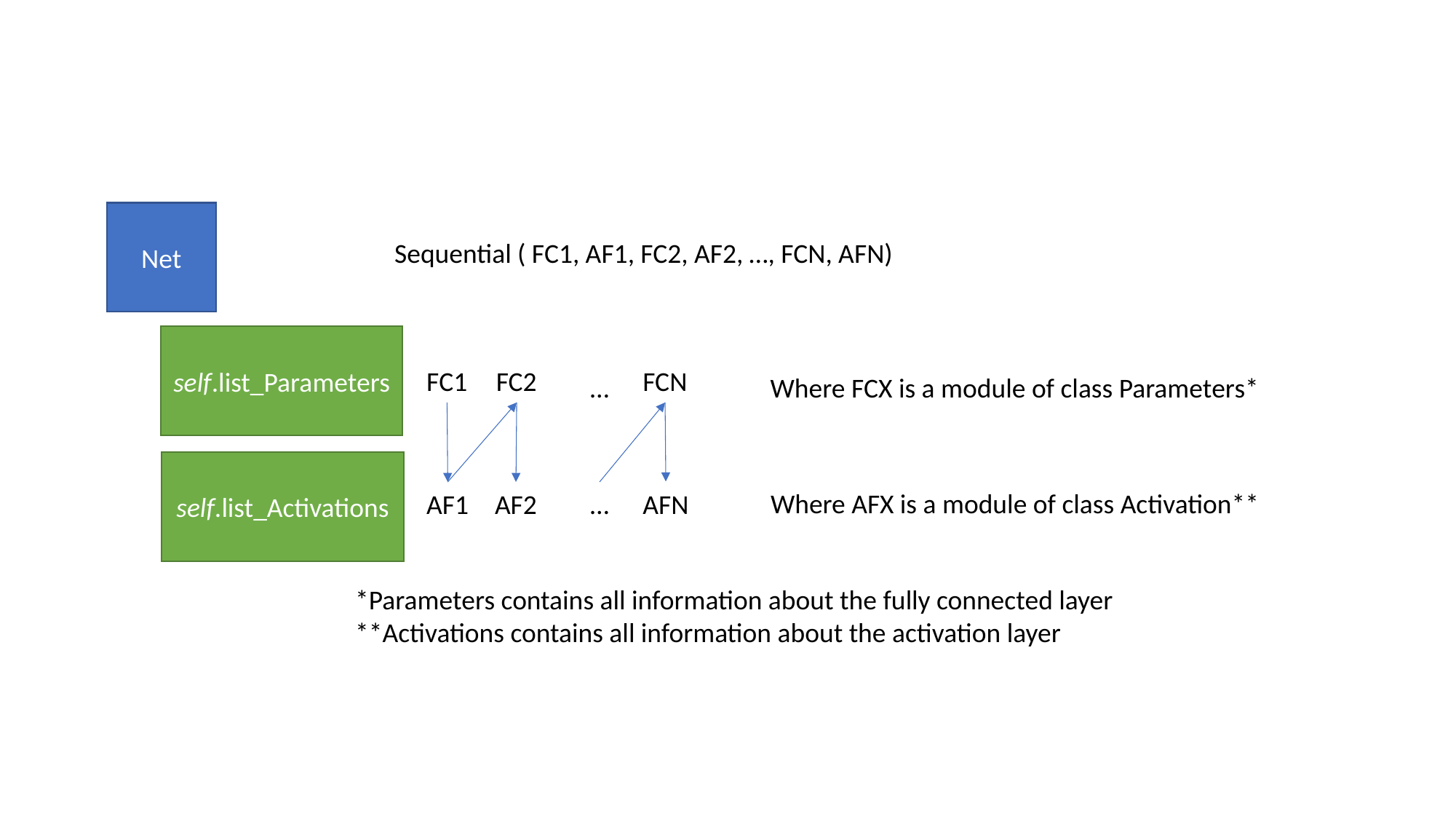

Net
Sequential ( FC1, AF1, FC2, AF2, …, FCN, AFN)
self.list_Parameters
FC1
FC2
FCN
…
Where FCX is a module of class Parameters*
self.list_Activations
Where AFX is a module of class Activation**
AFN
AF1
AF2
…
*Parameters contains all information about the fully connected layer
**Activations contains all information about the activation layer